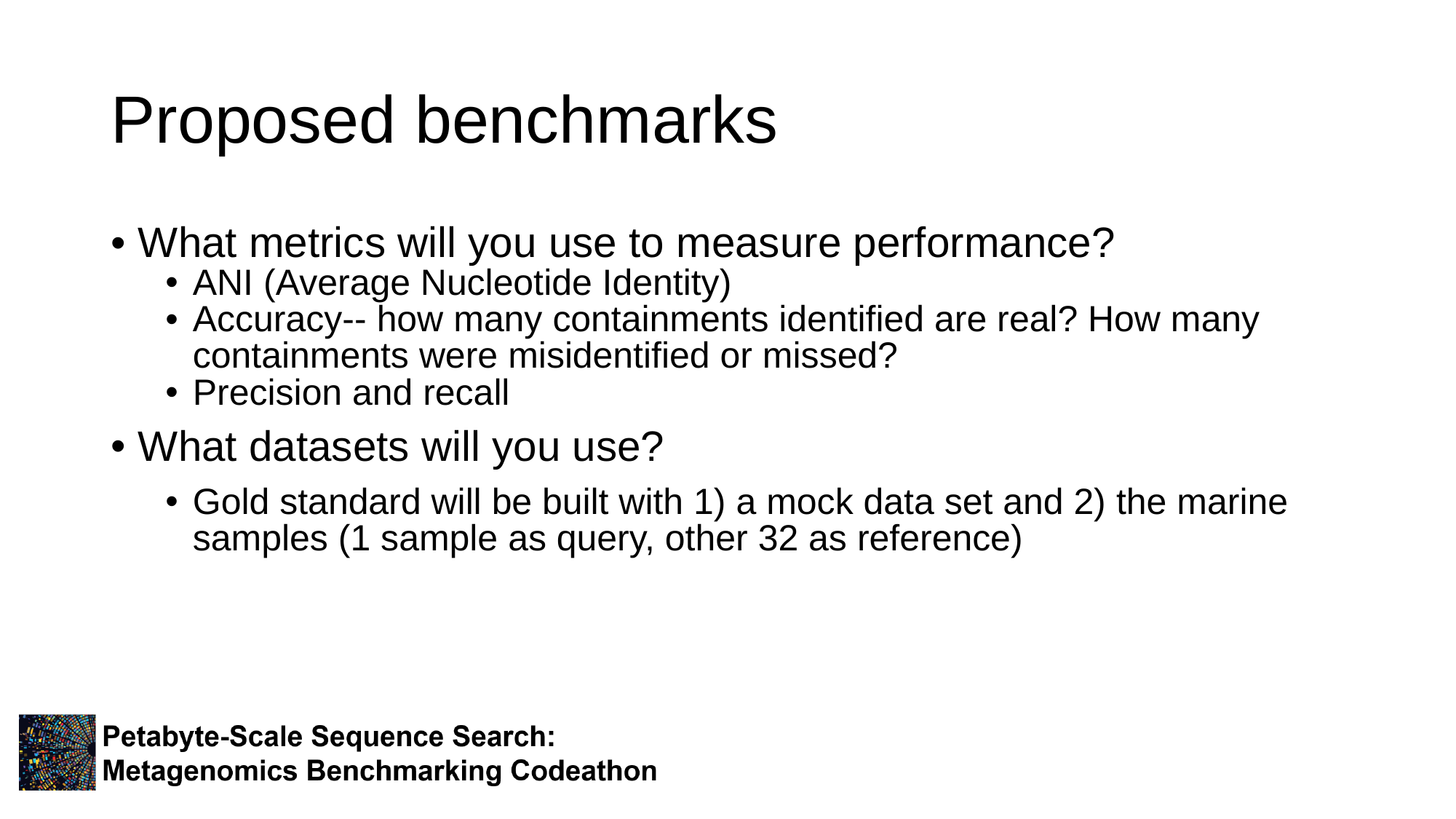

# Proposed benchmarks
What metrics will you use to measure performance?
ANI (Average Nucleotide Identity)
Accuracy-- how many containments identified are real? How many containments were misidentified or missed?
Precision and recall
What datasets will you use?
Gold standard will be built with 1) a mock data set and 2) the marine samples (1 sample as query, other 32 as reference)